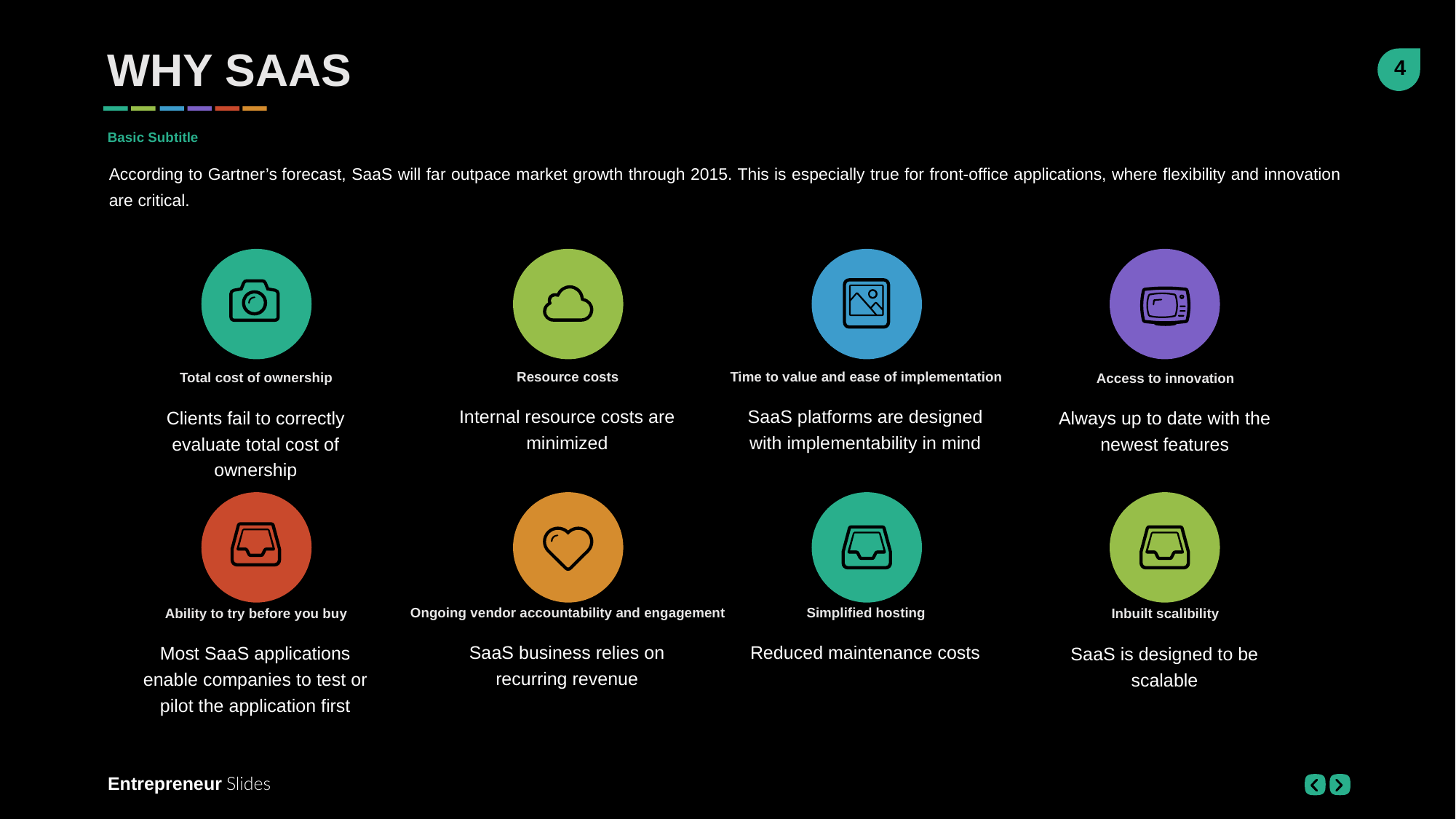

WHY SAAS

Basic Subtitle
According to Gartner’s forecast, SaaS will far outpace market growth through 2015. This is especially true for front-office applications, where flexibility and innovation are critical.

Resource costs
Time to value and ease of implementation
Total cost of ownership
Access to innovation
Internal resource costs are minimized
SaaS platforms are designed with implementability in mind
Clients fail to correctly evaluate total cost of ownership
Always up to date with the newest features

Ongoing vendor accountability and engagement
Simplified hosting
Ability to try before you buy
Inbuilt scalibility
SaaS business relies on recurring revenue
Reduced maintenance costs
Most SaaS applications enable companies to test or pilot the application first
SaaS is designed to be scalable